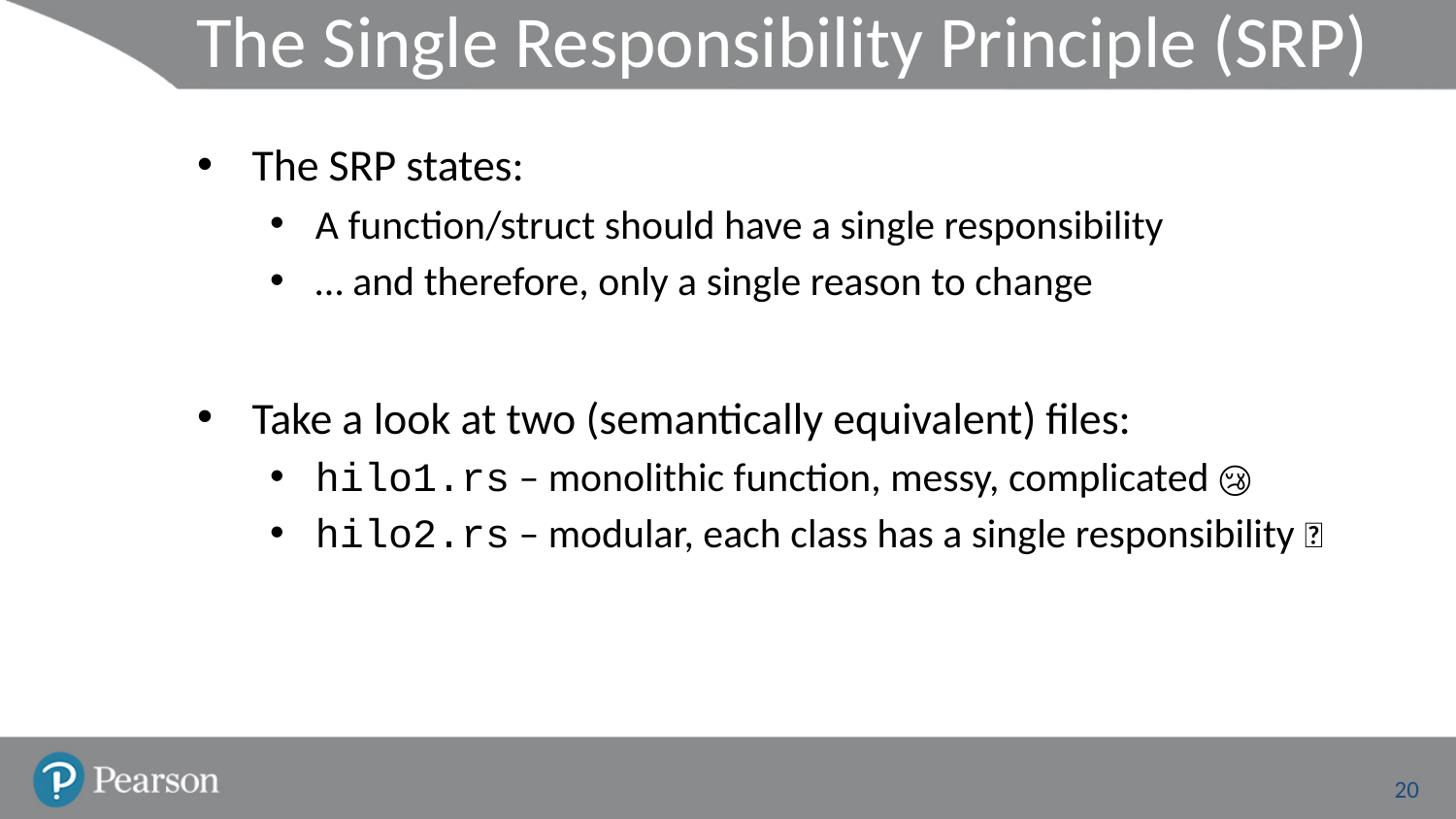

# The Single Responsibility Principle (SRP)
The SRP states:
A function/struct should have a single responsibility
… and therefore, only a single reason to change

Take a look at two (semantically equivalent) files:
hilo1.rs – monolithic function, messy, complicated 😢
hilo2.rs – modular, each class has a single responsibility 🥳

20